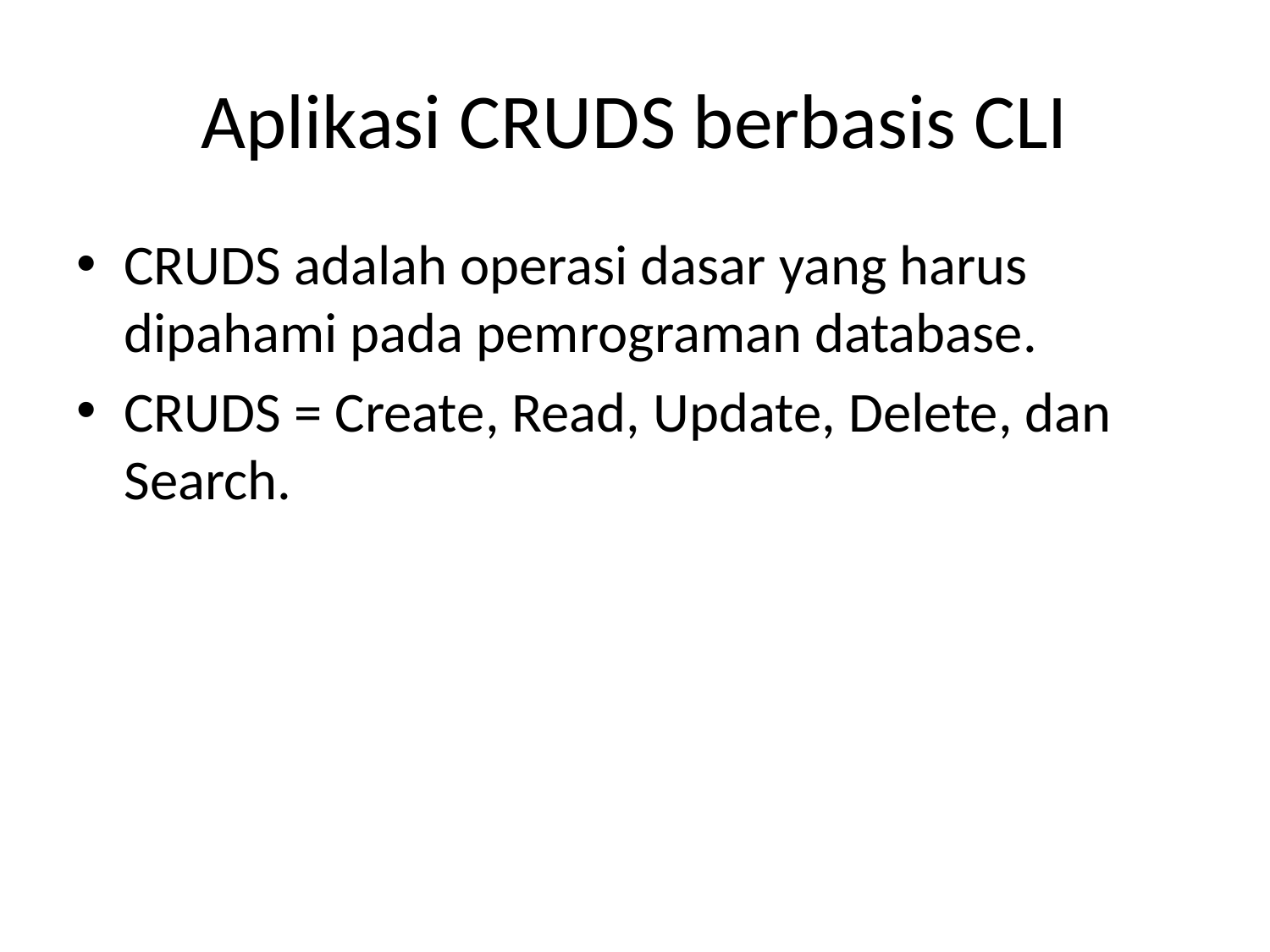

# Aplikasi CRUDS berbasis CLI
CRUDS adalah operasi dasar yang harus dipahami pada pemrograman database.
CRUDS = Create, Read, Update, Delete, dan Search.